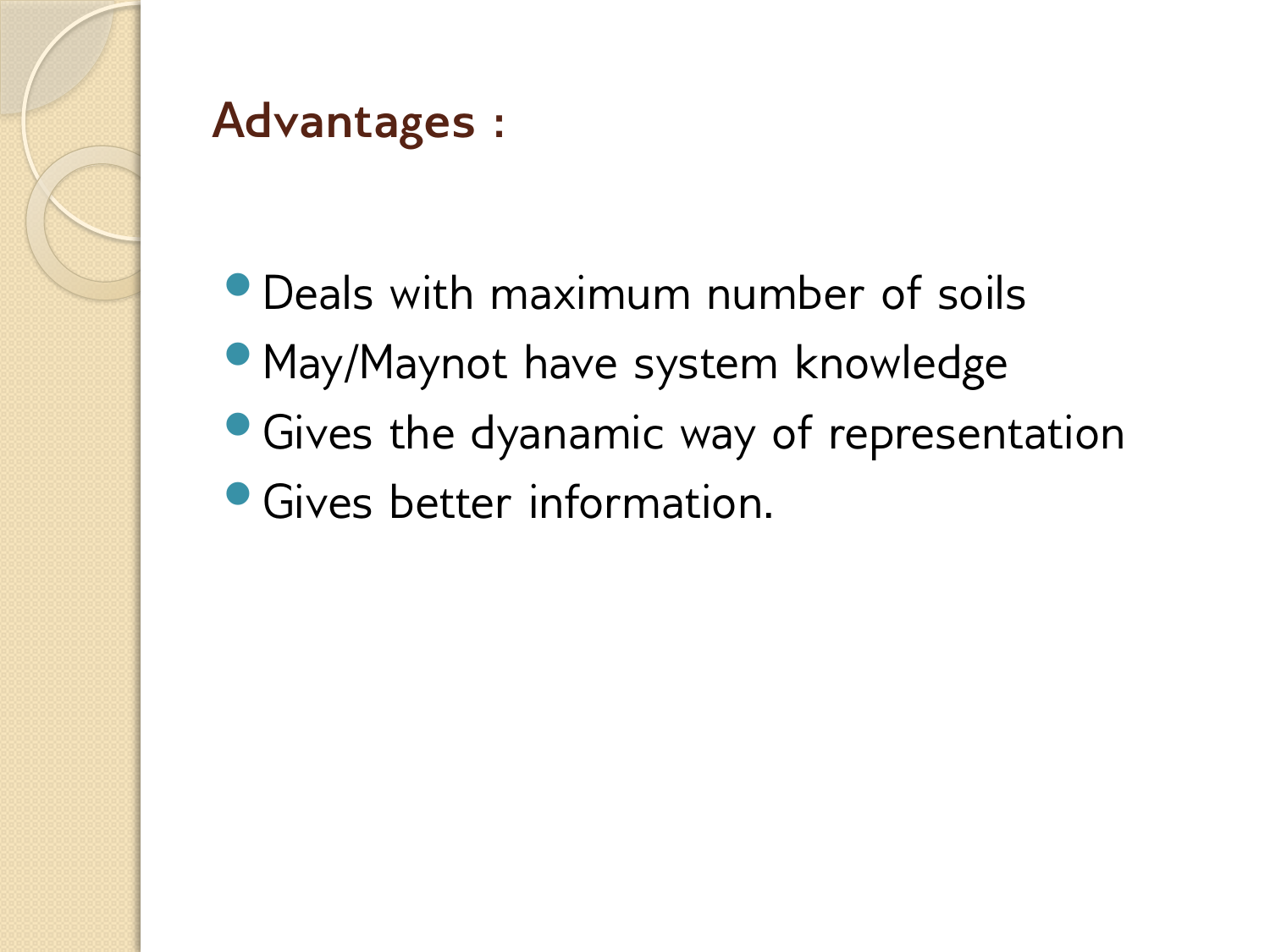

# Advantages :
Deals with maximum number of soils
May/Maynot have system knowledge
Gives the dyanamic way of representation
Gives better information.